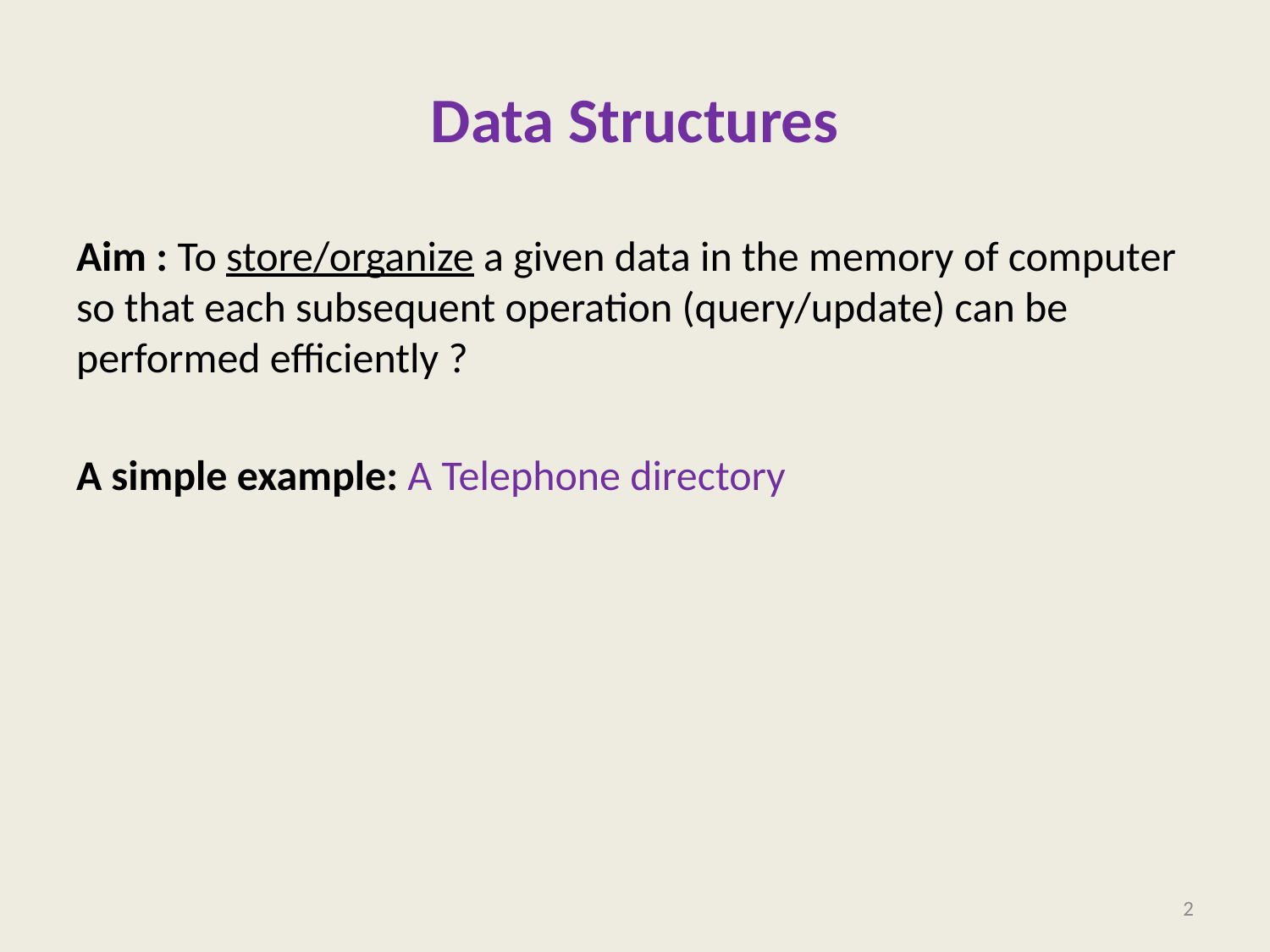

# Data Structures
Aim : To store/organize a given data in the memory of computer so that each subsequent operation (query/update) can be performed efficiently ?

A simple example: A Telephone directory

2